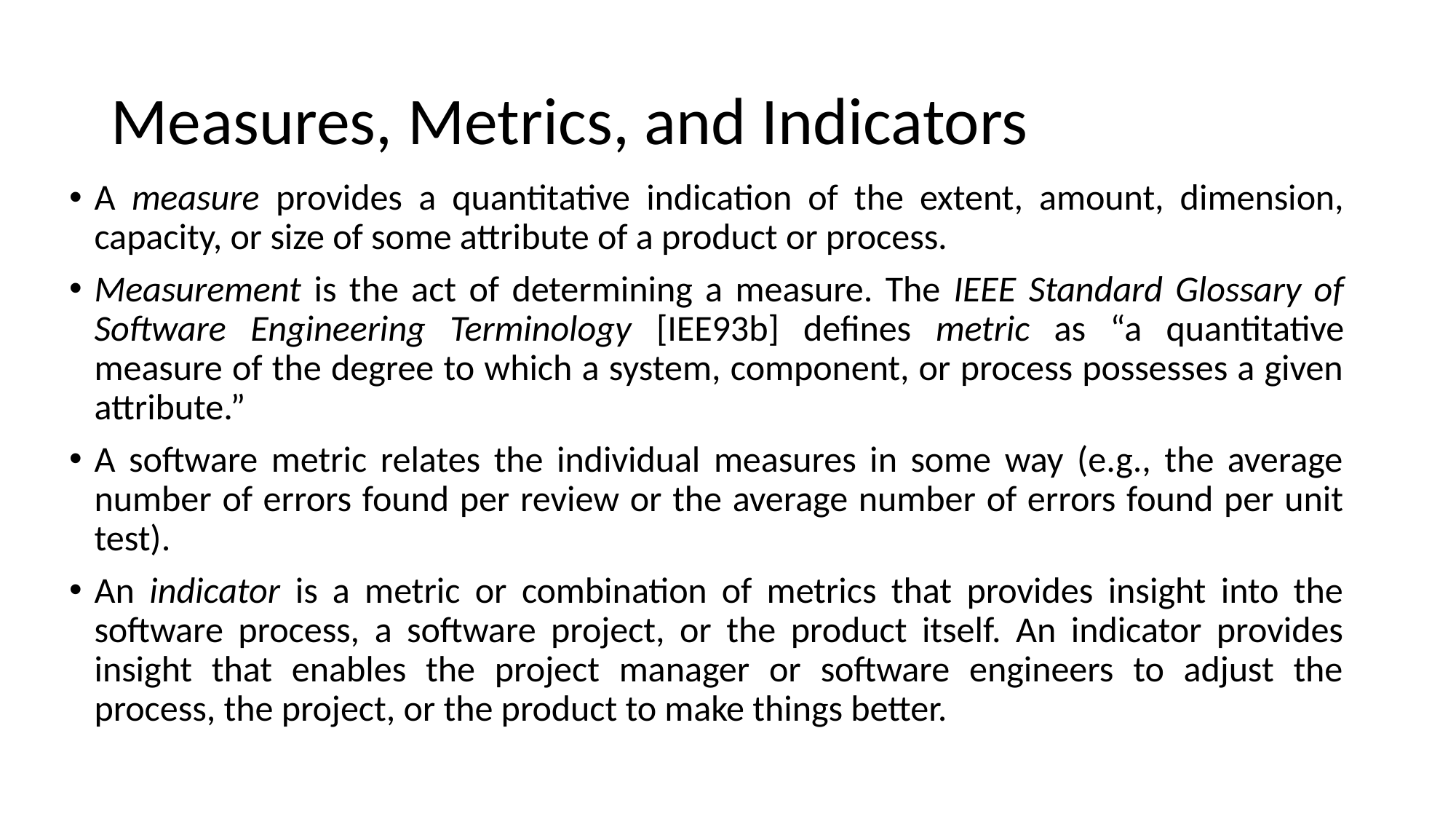

# Measures, Metrics, and Indicators
A measure provides a quantitative indication of the extent, amount, dimension, capacity, or size of some attribute of a product or process.
Measurement is the act of determining a measure. The IEEE Standard Glossary of Software Engineering Terminology [IEE93b] defines metric as “a quantitative measure of the degree to which a system, component, or process possesses a given attribute.”
A software metric relates the individual measures in some way (e.g., the average number of errors found per review or the average number of errors found per unit test).
An indicator is a metric or combination of metrics that provides insight into the software process, a software project, or the product itself. An indicator provides insight that enables the project manager or software engineers to adjust the process, the project, or the product to make things better.